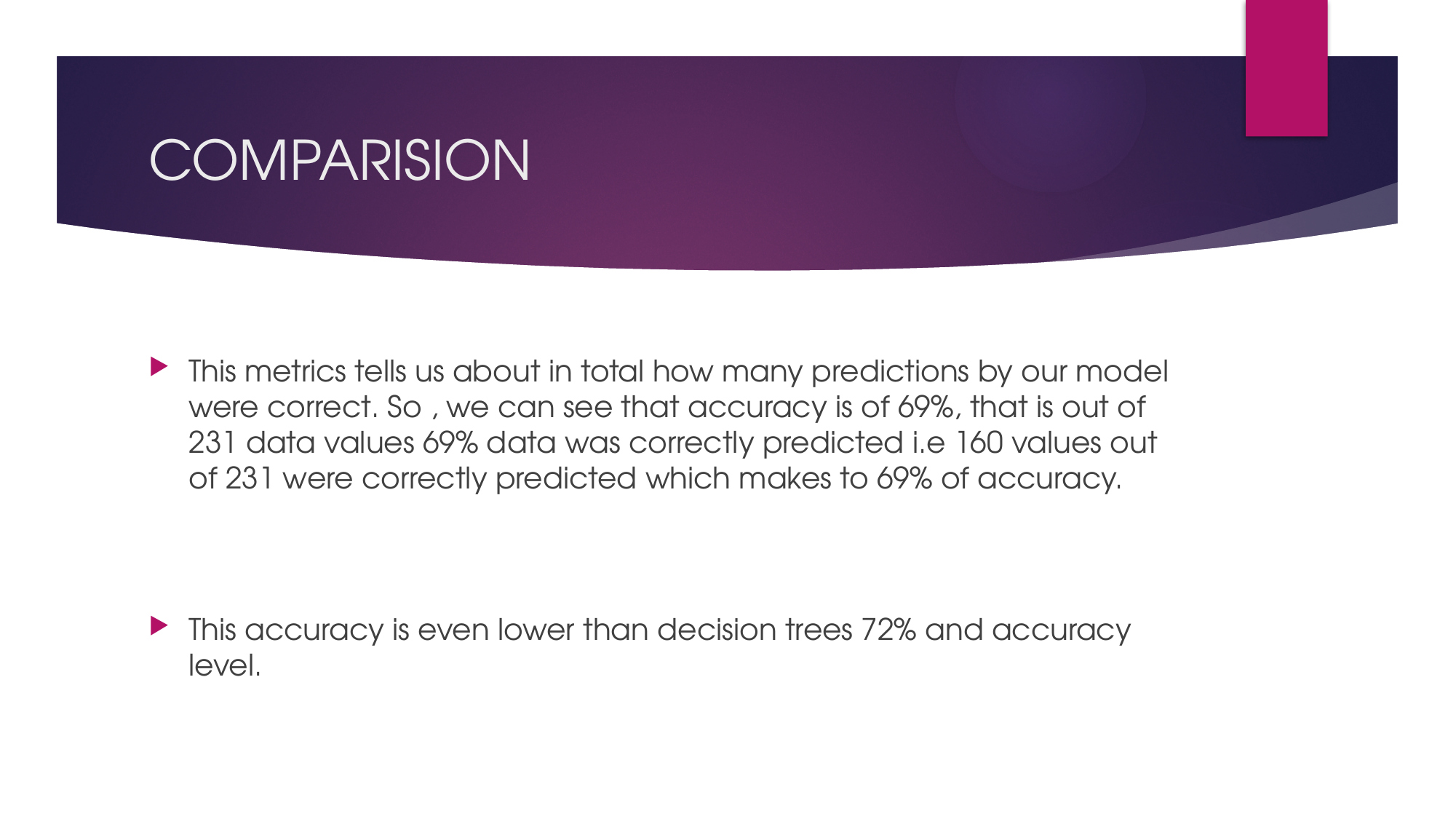

# COMPARISION
This metrics tells us about in total how many predictions by our model were correct. So , we can see that accuracy is of 69%, that is out of 231 data values 69% data was correctly predicted i.e 160 values out of 231 were correctly predicted which makes to 69% of accuracy.

This accuracy is even lower than decision trees 72% and accuracy level.